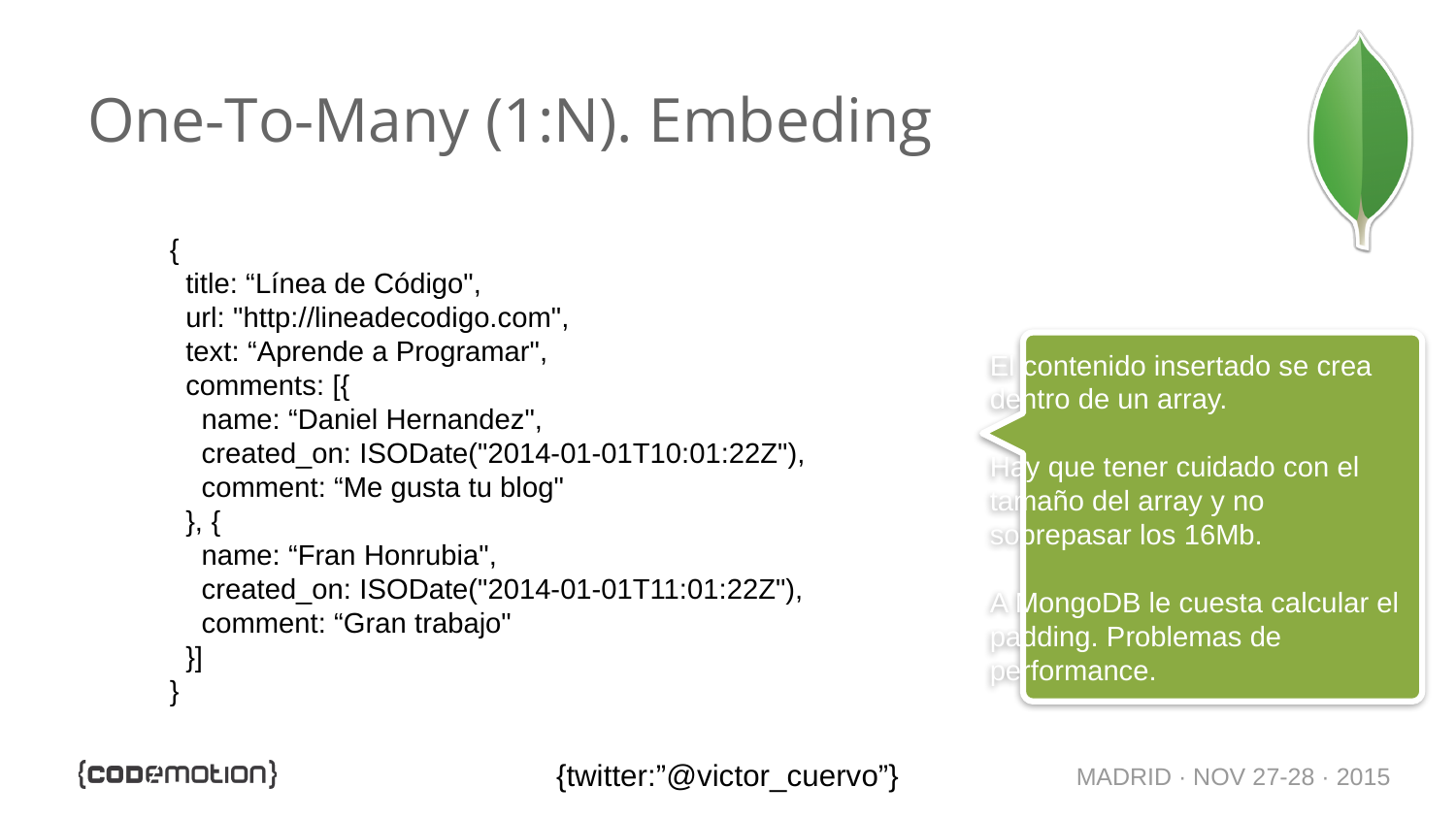

# One-To-Many (1:N). Embeding
{
  title: “Línea de Código",
  url: "http://lineadecodigo.com",
  text: “Aprende a Programar",
  comments: [{
    name: “Daniel Hernandez",
    created_on: ISODate("2014-01-01T10:01:22Z"),
    comment: “Me gusta tu blog"
  }, {
    name: “Fran Honrubia",
    created_on: ISODate("2014-01-01T11:01:22Z"),
    comment: “Gran trabajo"
  }]
}
El contenido insertado se crea dentro de un array.

Hay que tener cuidado con el tamaño del array y no sobrepasar los 16Mb.

A MongoDB le cuesta calcular el padding. Problemas de performance.